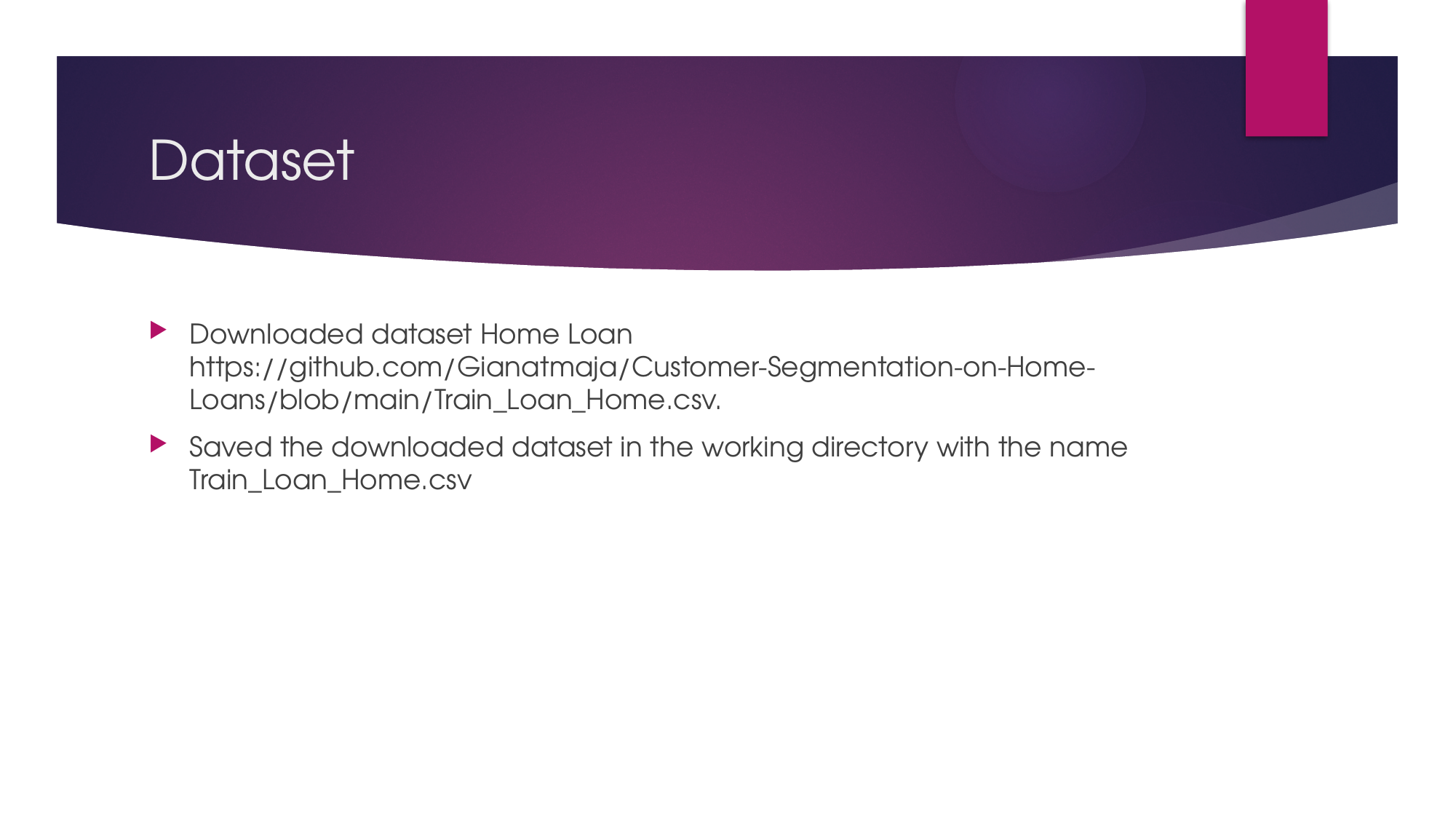

# Dataset
Downloaded dataset Home Loan https://github.com/Gianatmaja/Customer-Segmentation-on-Home-Loans/blob/main/Train_Loan_Home.csv.
Saved the downloaded dataset in the working directory with the name Train_Loan_Home.csv